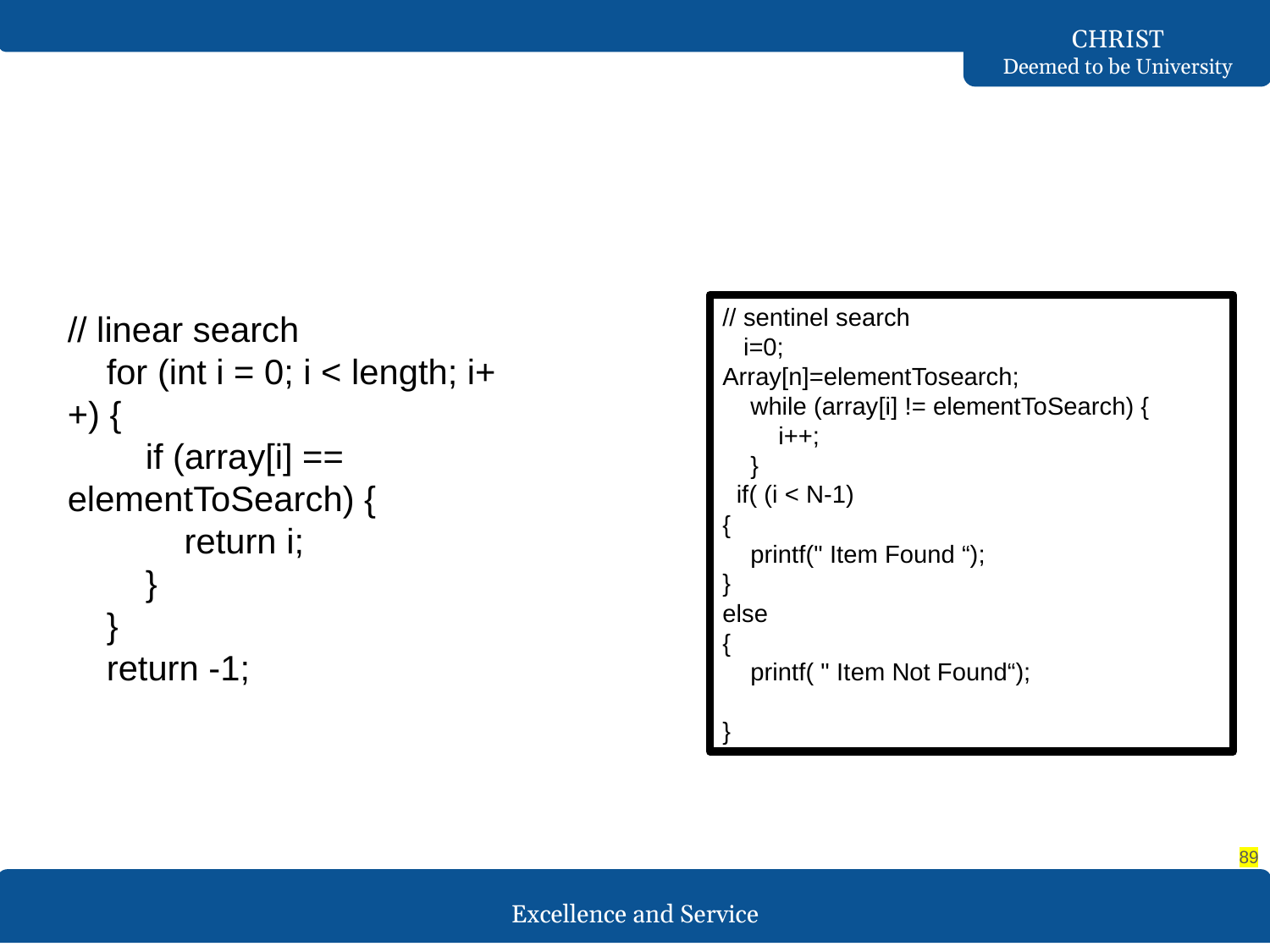

#
// linear search
    for (int i = 0; i < length; i++) {
        if (array[i] == elementToSearch) {
            return i;
        }
    }
    return -1;

// sentinel search
   i=0;
Array[n]=elementTosearch;
    while (array[i] != elementToSearch) {
        i++;
    }
  if( (i < N-1)
{
    printf(" Item Found “);
}
else
{
    printf( " Item Not Found“);
}
89